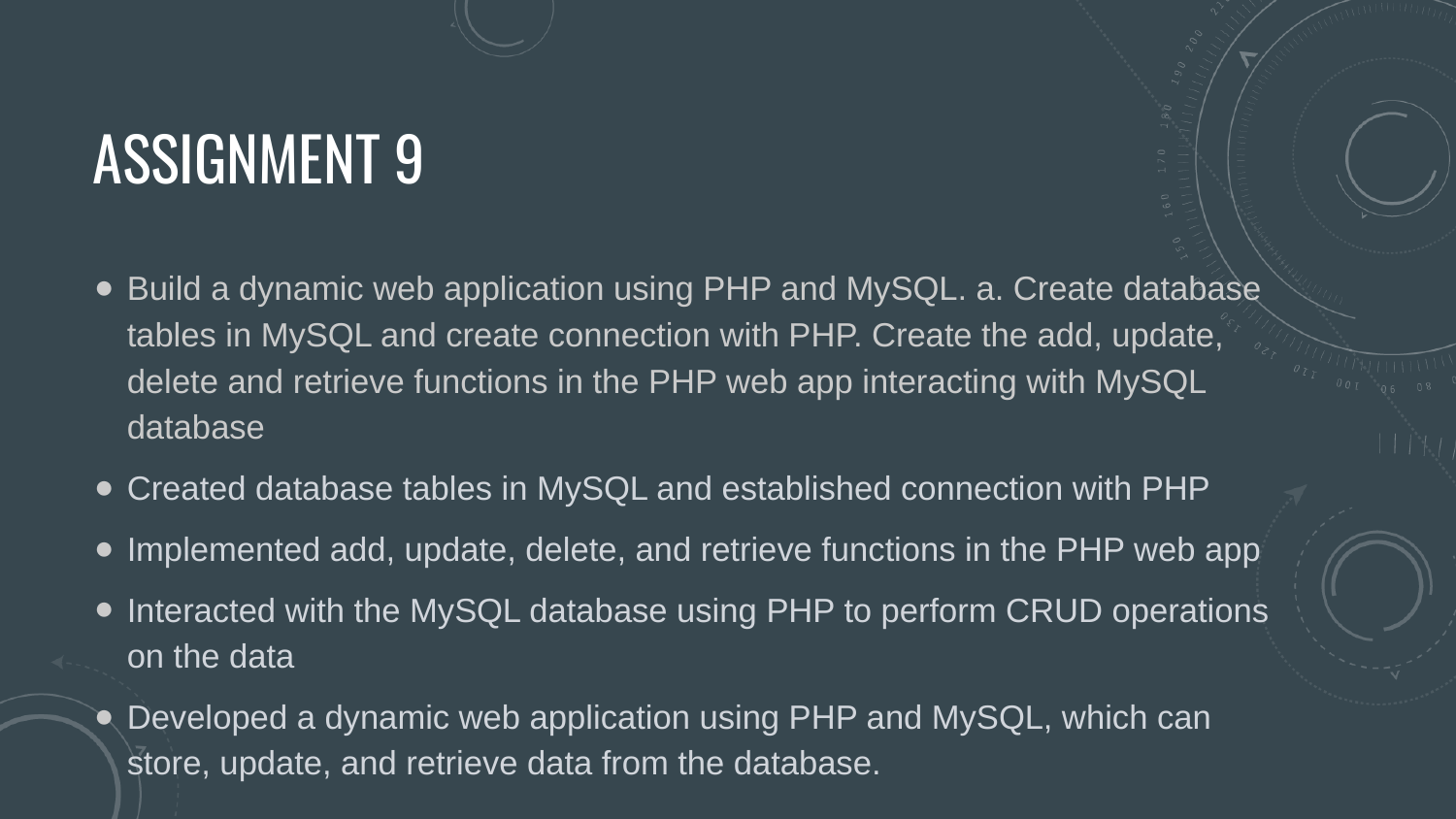

# ASSIGNMENT 9
Build a dynamic web application using PHP and MySQL. a. Create database tables in MySQL and create connection with PHP. Create the add, update, delete and retrieve functions in the PHP web app interacting with MySQL database
Created database tables in MySQL and established connection with PHP
Implemented add, update, delete, and retrieve functions in the PHP web app
Interacted with the MySQL database using PHP to perform CRUD operations on the data
Developed a dynamic web application using PHP and MySQL, which can store, update, and retrieve data from the database.